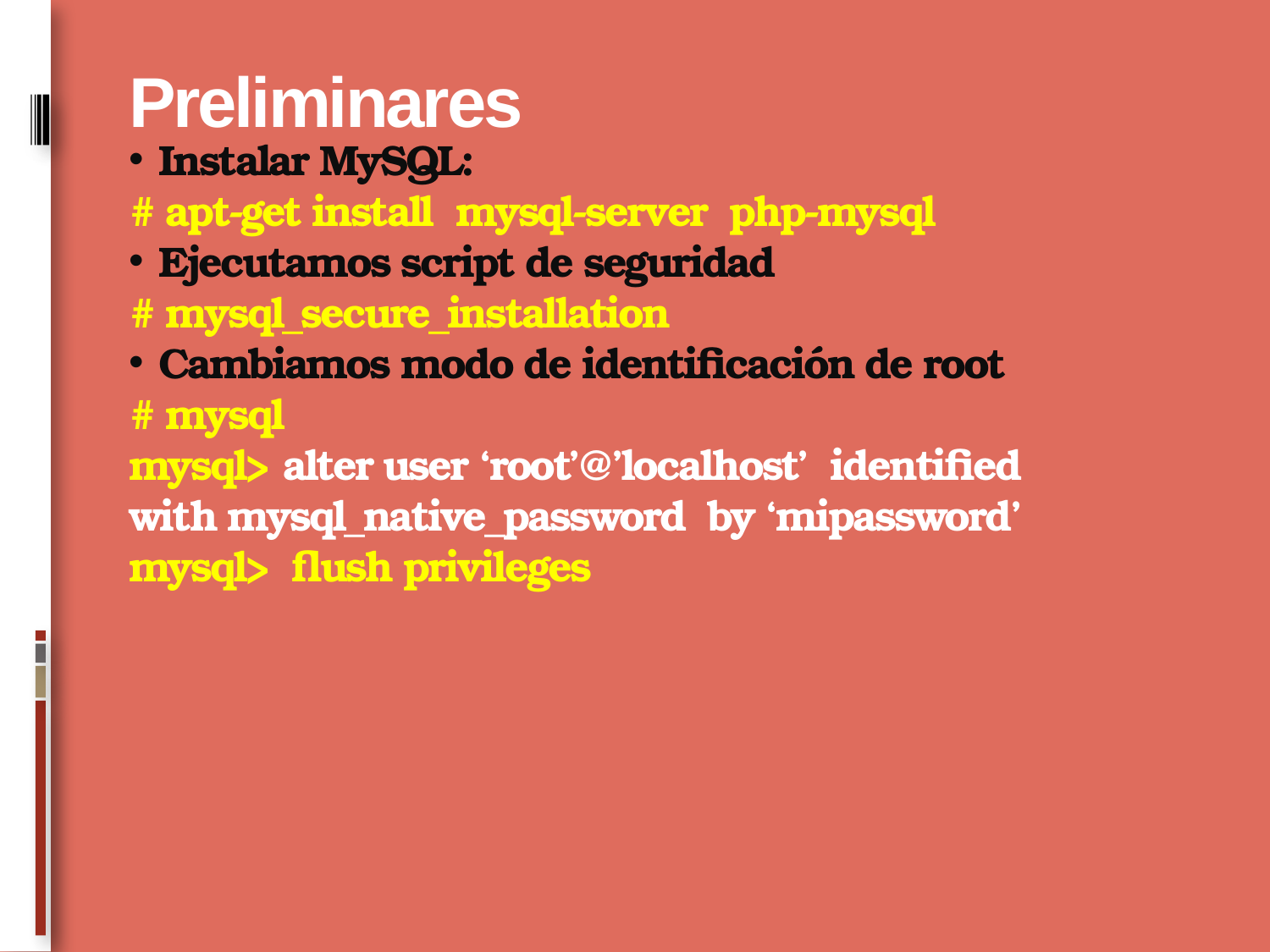

# Preliminares
Instalar MySQL:
# apt-get install  mysql-server  php-mysql
Ejecutamos script de seguridad
# mysql_secure_installation
Cambiamos modo de identificación de root
# mysql
mysql> alter user ‘root’@’localhost’  identified
with mysql_native_password  by ‘mipassword’
mysql>  flush privileges